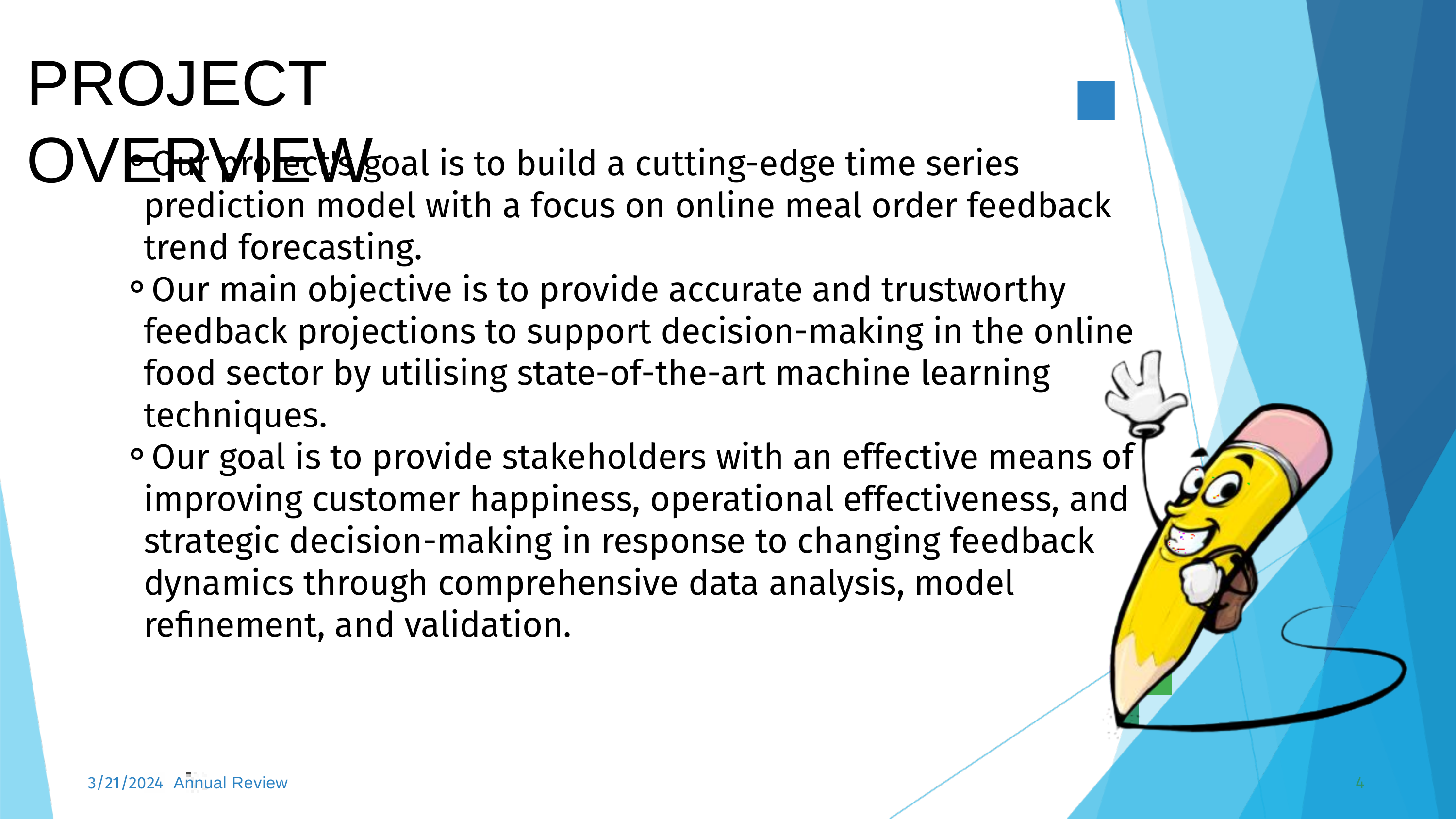

PROJECT	OVERVIEW

Our project's goal is to build a cutting-edge time series prediction model with a focus on online meal order feedback trend forecasting.
Our main objective is to provide accurate and trustworthy feedback projections to support decision-making in the online food sector by utilising state-of-the-art machine learning techniques.
Our goal is to provide stakeholders with an effective means of improving customer happiness, operational effectiveness, and strategic decision-making in response to changing feedback dynamics through comprehensive data analysis, model refinement, and validation.

3/21/2024  Annual Review
4